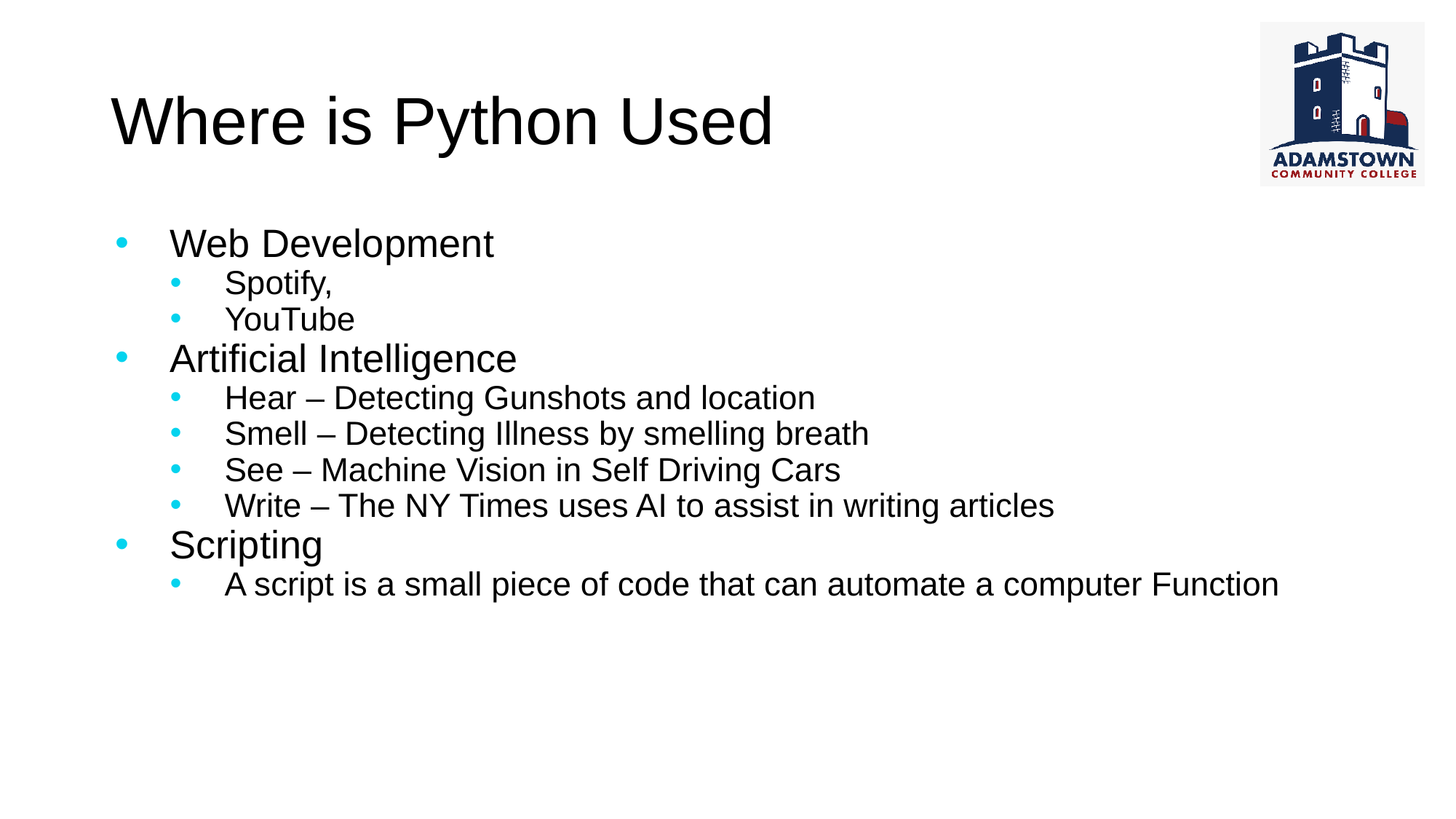

# Where is Python Used
Web Development
Spotify,
YouTube
Artificial Intelligence
Hear – Detecting Gunshots and location
Smell – Detecting Illness by smelling breath
See – Machine Vision in Self Driving Cars
Write – The NY Times uses AI to assist in writing articles
Scripting
A script is a small piece of code that can automate a computer Function